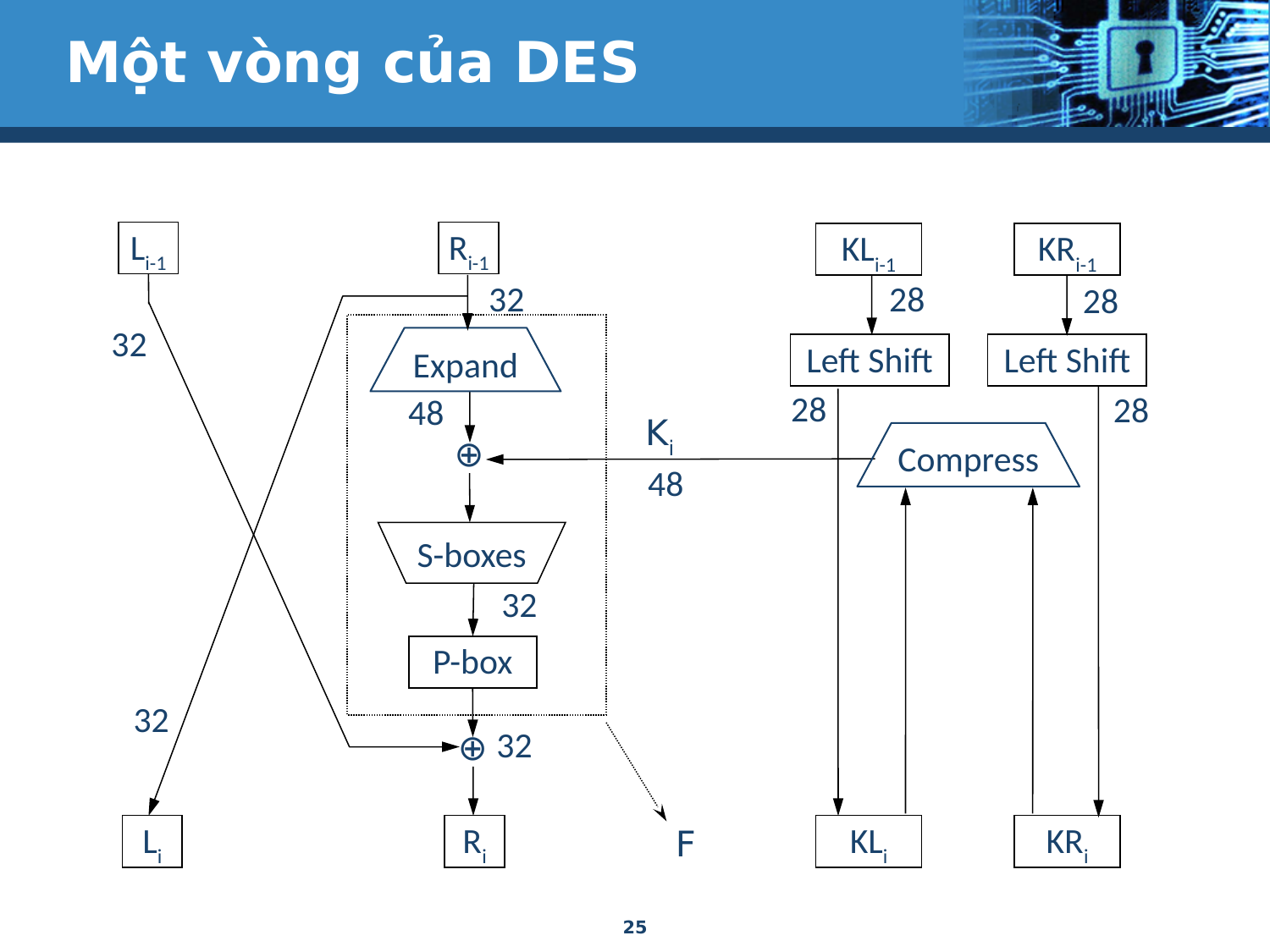

# Một vòng của DES
Li-1
Ri-1
KLi-1
KRi-1
32

28

28

32
Expand
Left Shift
Left Shift
28
28

48

Ki
Compress
⊕

48

S-boxes
32

P-box

32
32
⊕

Li
Ri
KLi
KRi
F
25